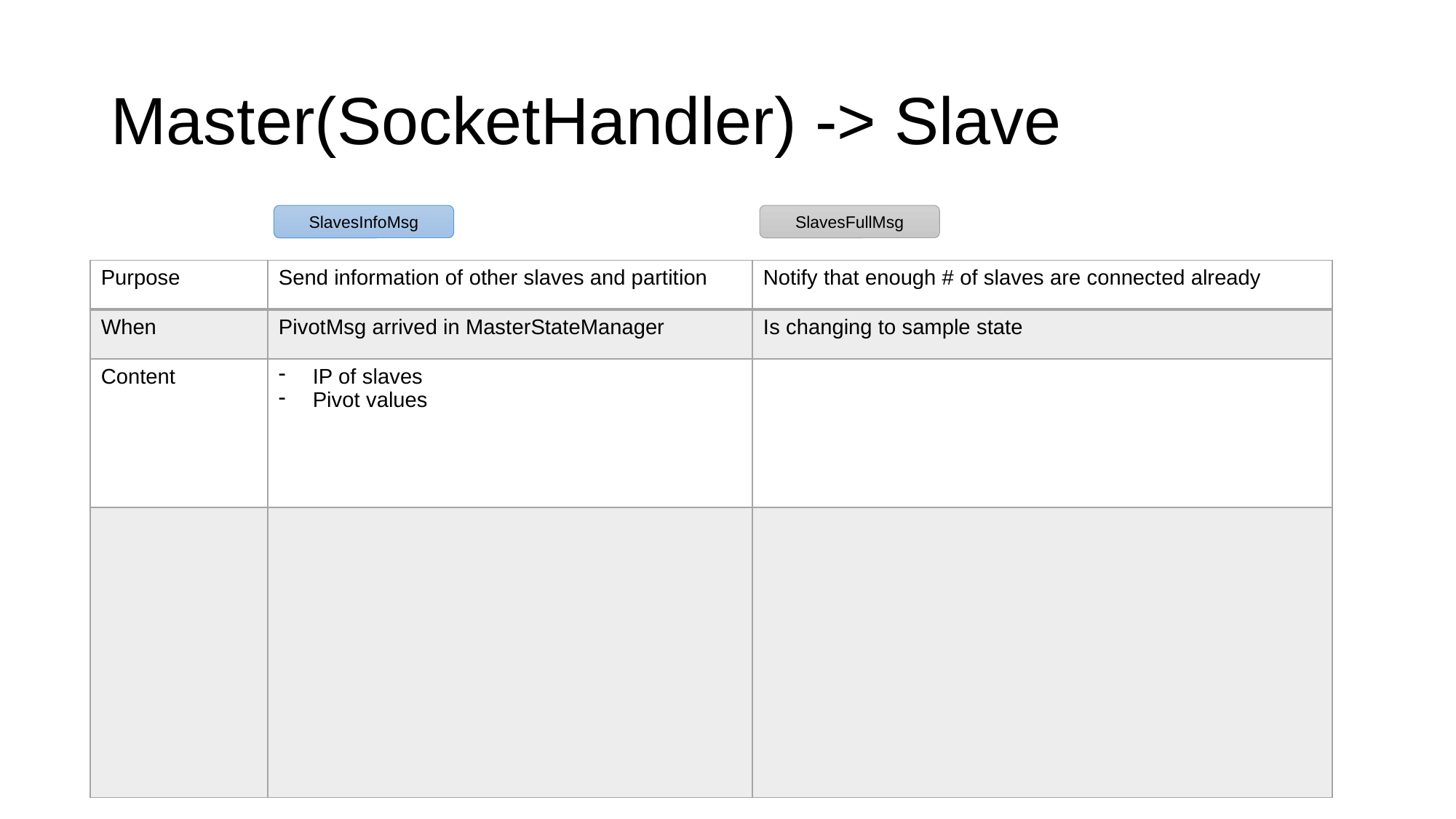

# Master(SocketHandler) -> Slave
SlavesFullMsg
SlavesInfoMsg
| Purpose | Send information of other slaves and partition | Notify that enough # of slaves are connected already |
| --- | --- | --- |
| When | PivotMsg arrived in MasterStateManager | Is changing to sample state |
| Content | IP of slaves Pivot values |  |
|  |  |  |